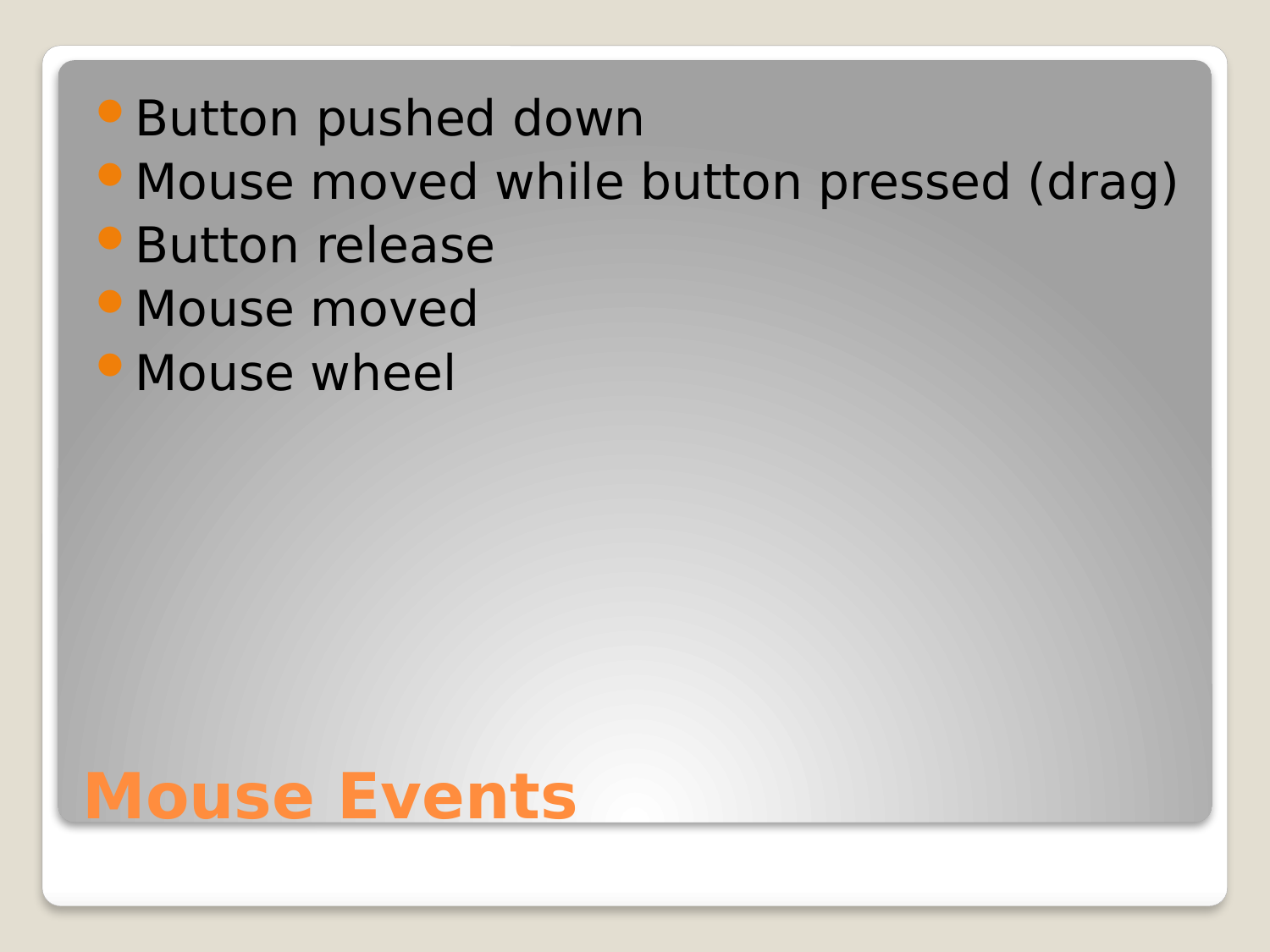

Button pushed down
Mouse moved while button pressed (drag)
Button release
Mouse moved
Mouse wheel

# Mouse Events